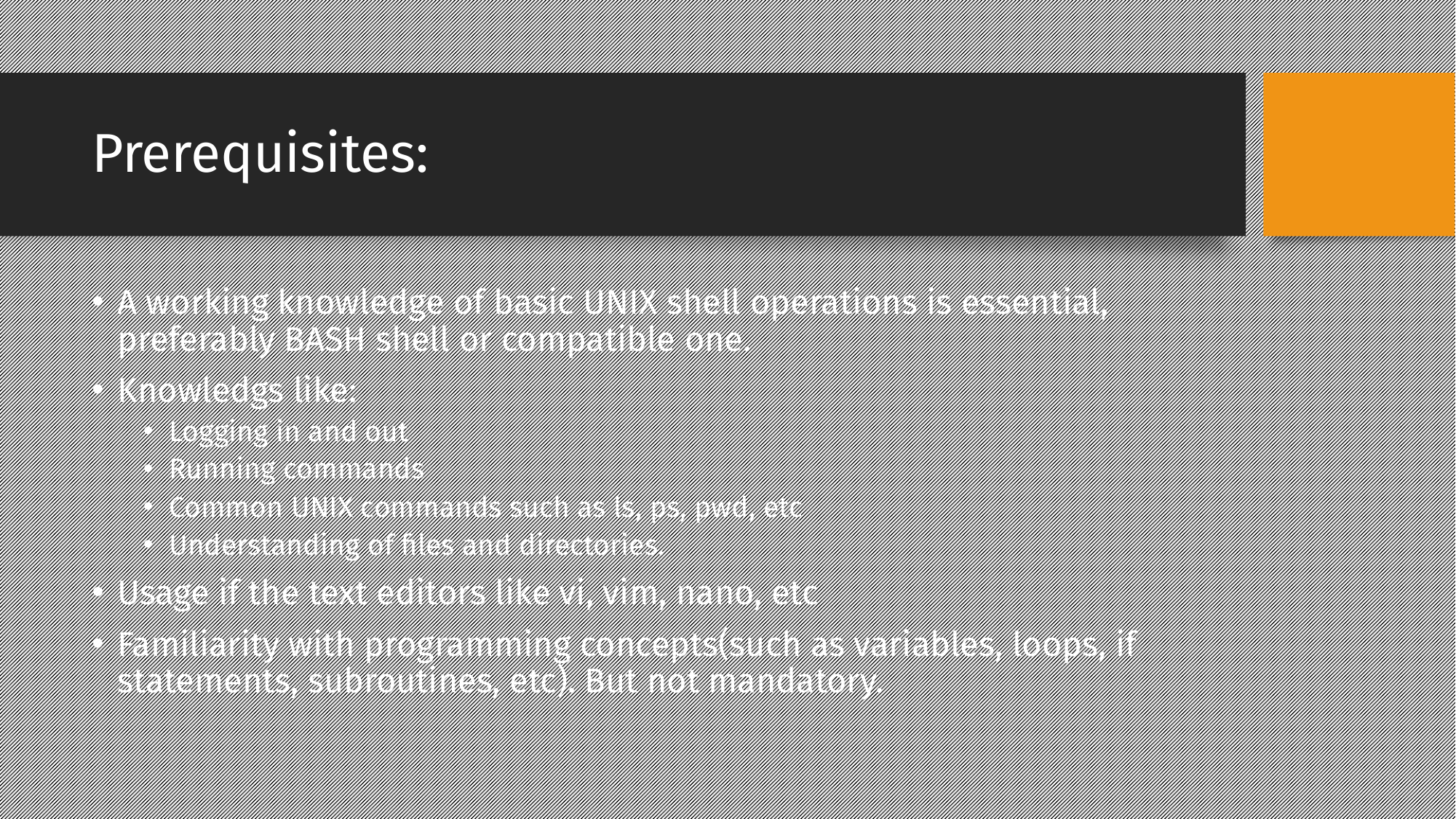

Prerequisites:
A working knowledge of basic UNIX shell operations is essential, preferably BASH shell or compatible one.
Knowledgs like:
Logging in and out
Running commands
Common UNIX commands such as ls, ps, pwd, etc
Understanding of files and directories.
Usage if the text editors like vi, vim, nano, etc
Familiarity with programming concepts(such as variables, loops, if statements, subroutines, etc). But not mandatory.